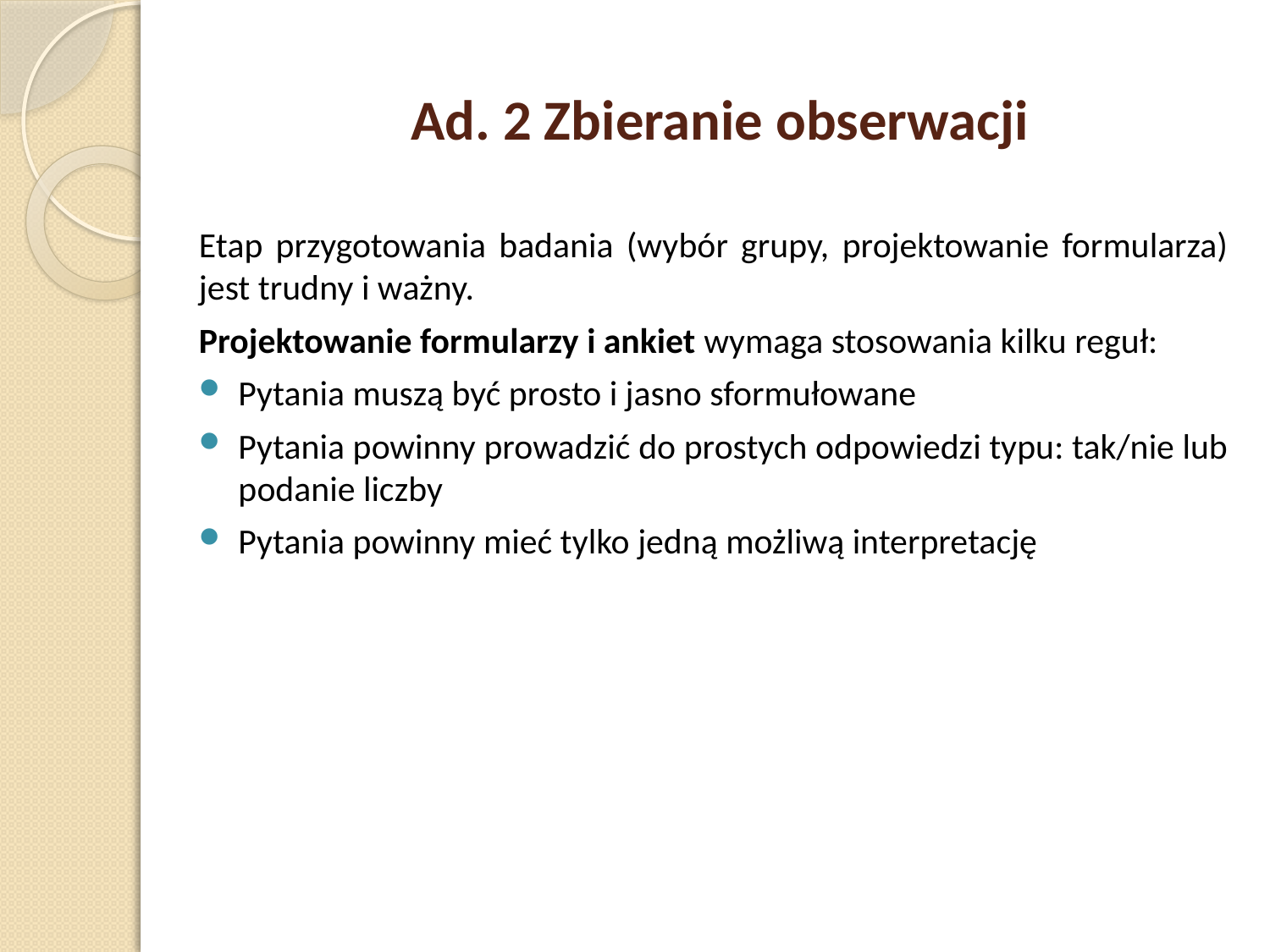

# Ad. 2 Zbieranie obserwacji
Etap przygotowania badania (wybór grupy, projektowanie formularza) jest trudny i ważny.
Projektowanie formularzy i ankiet wymaga stosowania kilku reguł:
Pytania muszą być prosto i jasno sformułowane
Pytania powinny prowadzić do prostych odpowiedzi typu: tak/nie lub podanie liczby
Pytania powinny mieć tylko jedną możliwą interpretację